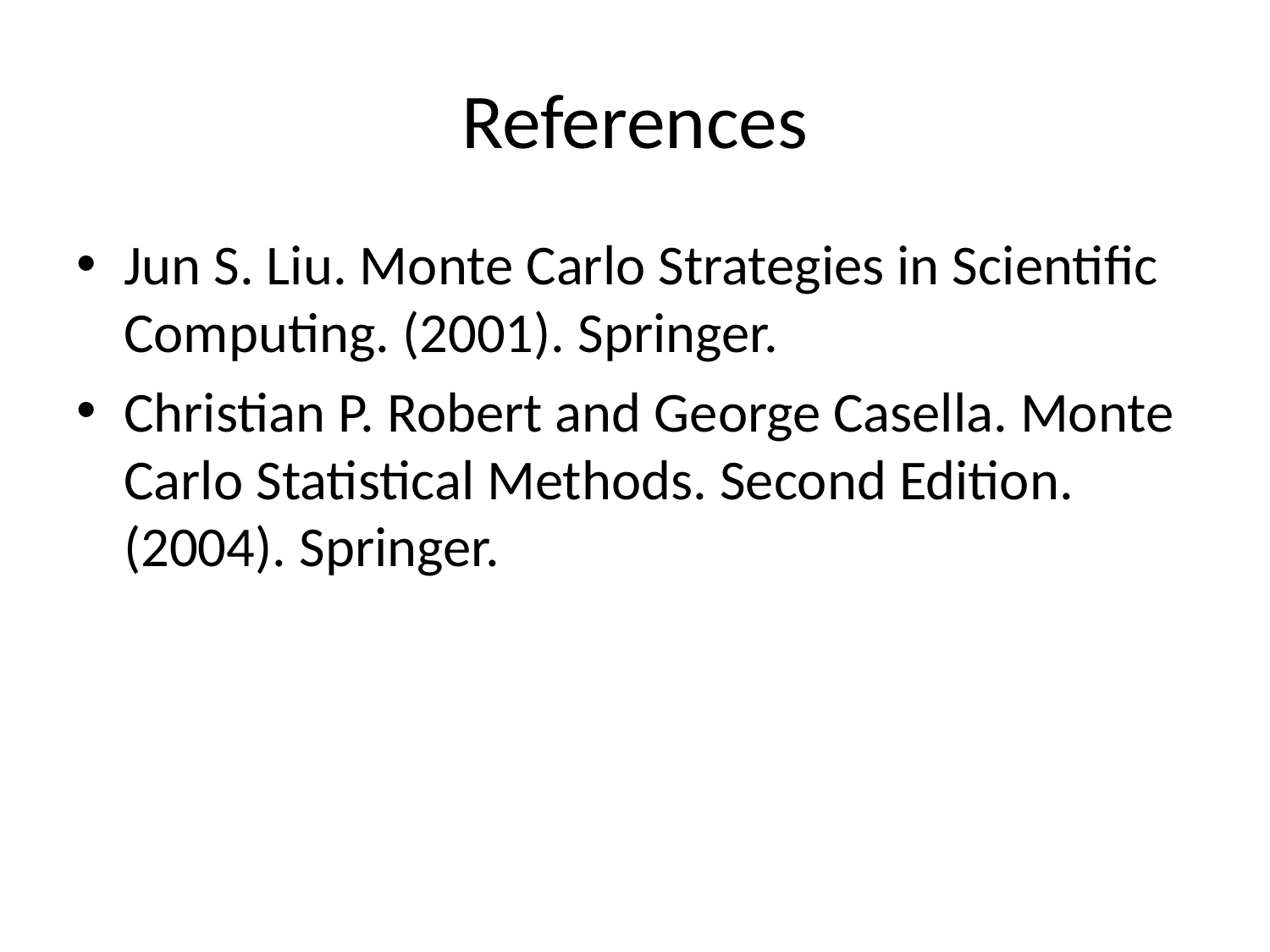

# References
Jun S. Liu. Monte Carlo Strategies in Scientific Computing. (2001). Springer.
Christian P. Robert and George Casella. Monte Carlo Statistical Methods. Second Edition. (2004). Springer.